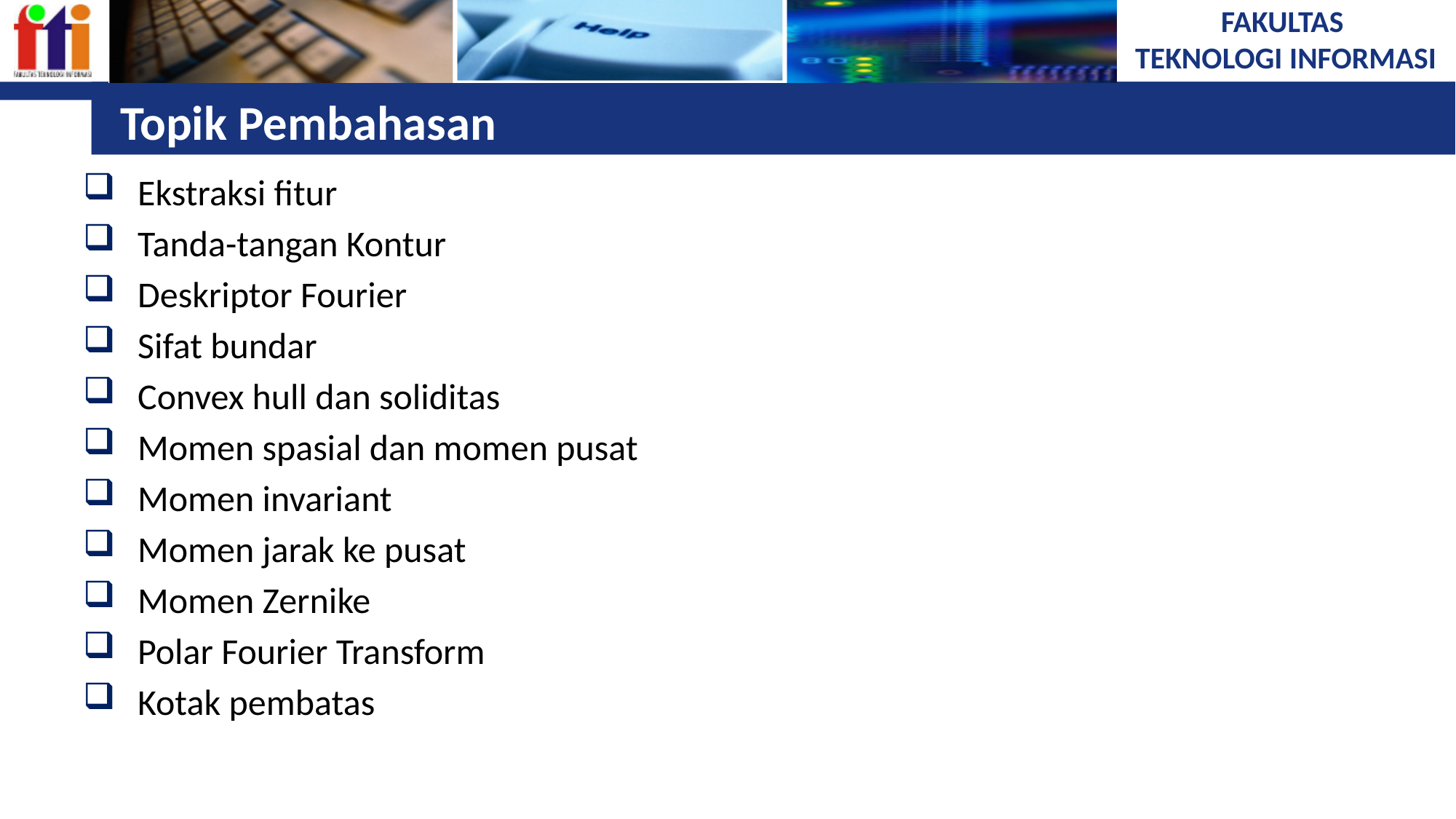

# Topik Pembahasan
Ekstraksi fitur
Tanda-tangan Kontur
Deskriptor Fourier
Sifat bundar
Convex hull dan soliditas
Momen spasial dan momen pusat
Momen invariant
Momen jarak ke pusat
Momen Zernike
Polar Fourier Transform
Kotak pembatas